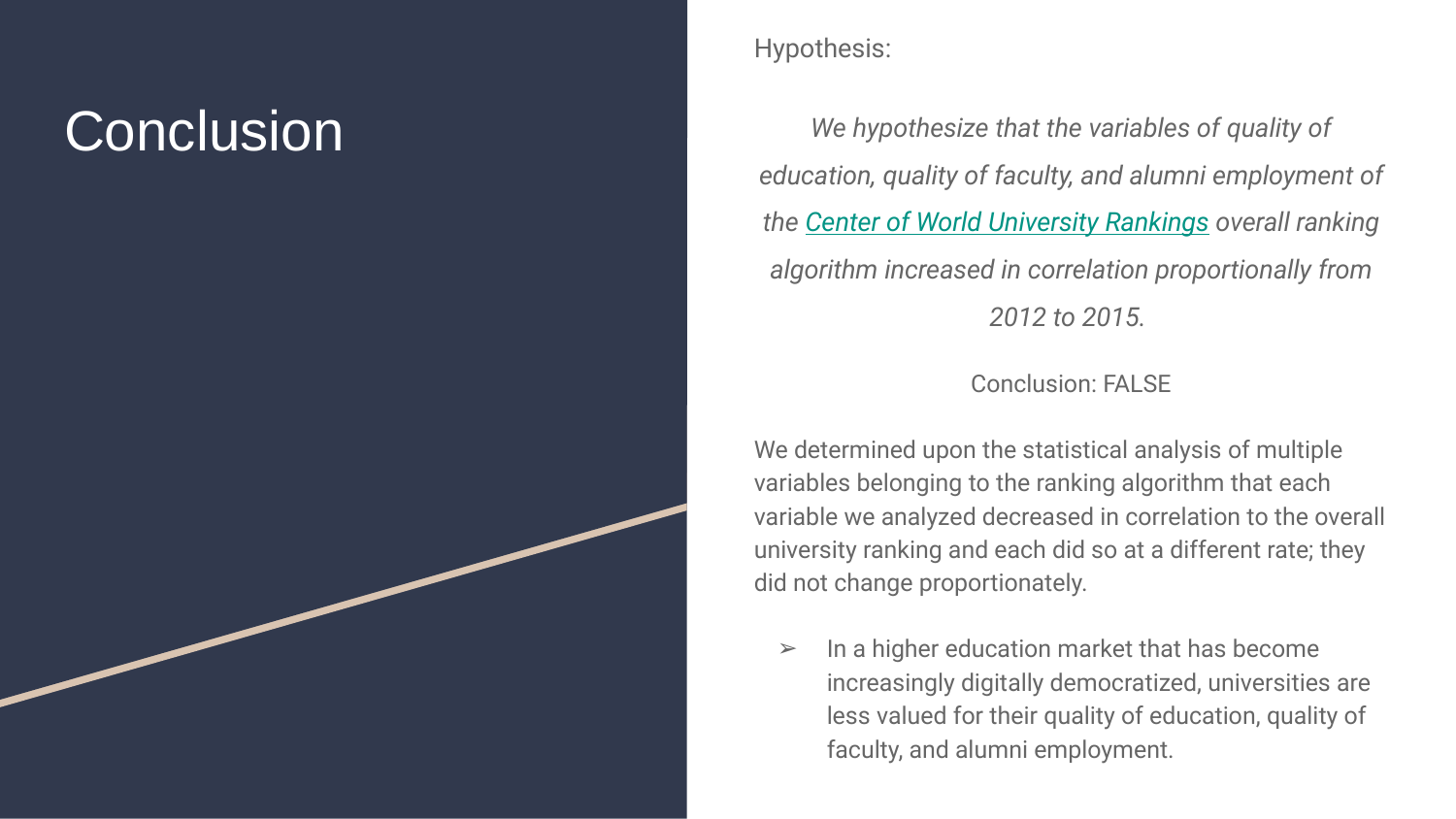

Hypothesis:
We hypothesize that the variables of quality of education, quality of faculty, and alumni employment of the Center of World University Rankings overall ranking algorithm increased in correlation proportionally from 2012 to 2015.
Conclusion: FALSE
We determined upon the statistical analysis of multiple variables belonging to the ranking algorithm that each variable we analyzed decreased in correlation to the overall university ranking and each did so at a different rate; they did not change proportionately.
In a higher education market that has become increasingly digitally democratized, universities are less valued for their quality of education, quality of faculty, and alumni employment.

# Conclusion